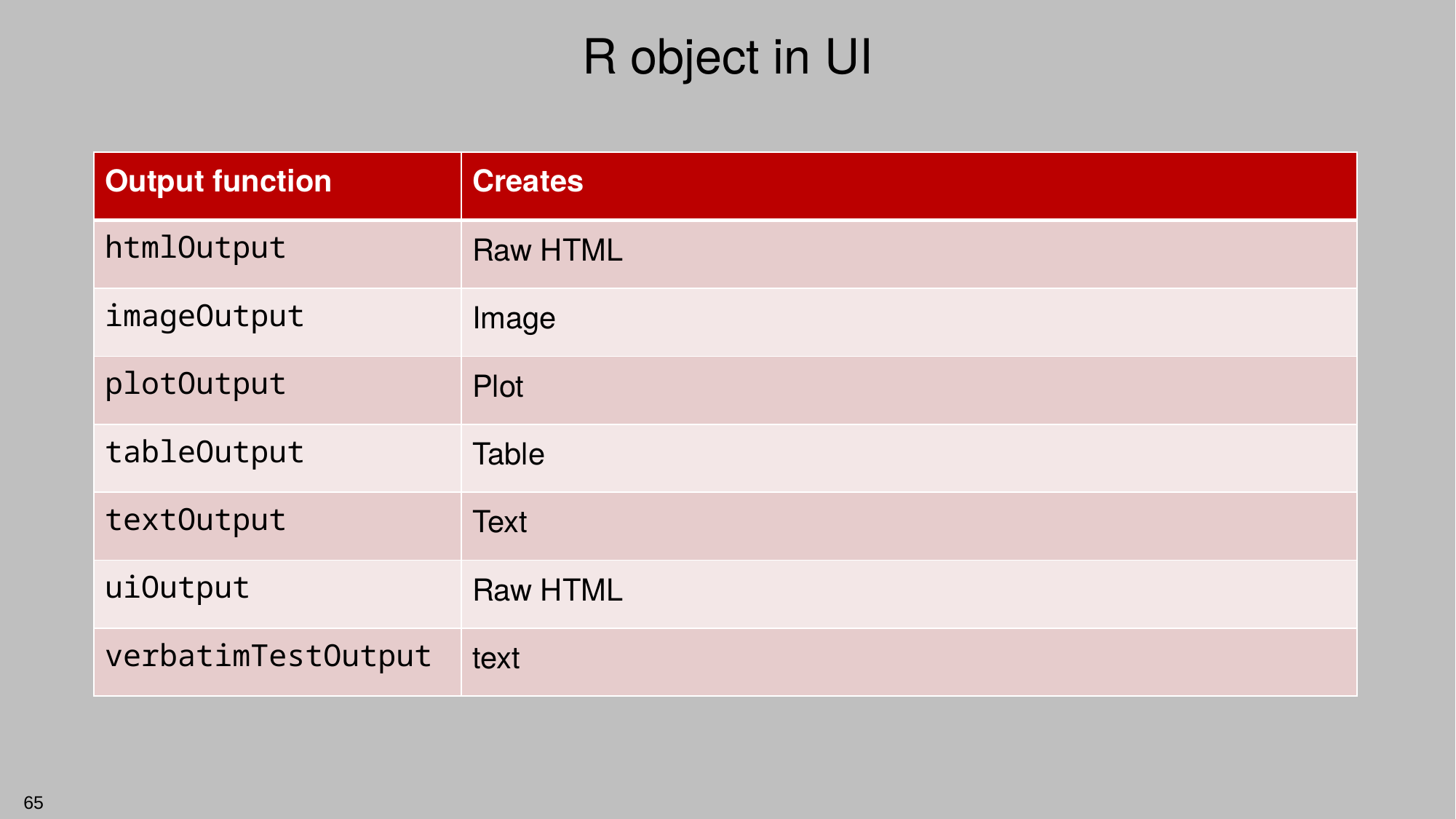

# R object in UI
| Output function | Creates |
| --- | --- |
| htmlOutput | Raw HTML |
| imageOutput | Image |
| plotOutput | Plot |
| tableOutput | Table |
| textOutput | Text |
| uiOutput | Raw HTML |
| verbatimTestOutput | text |